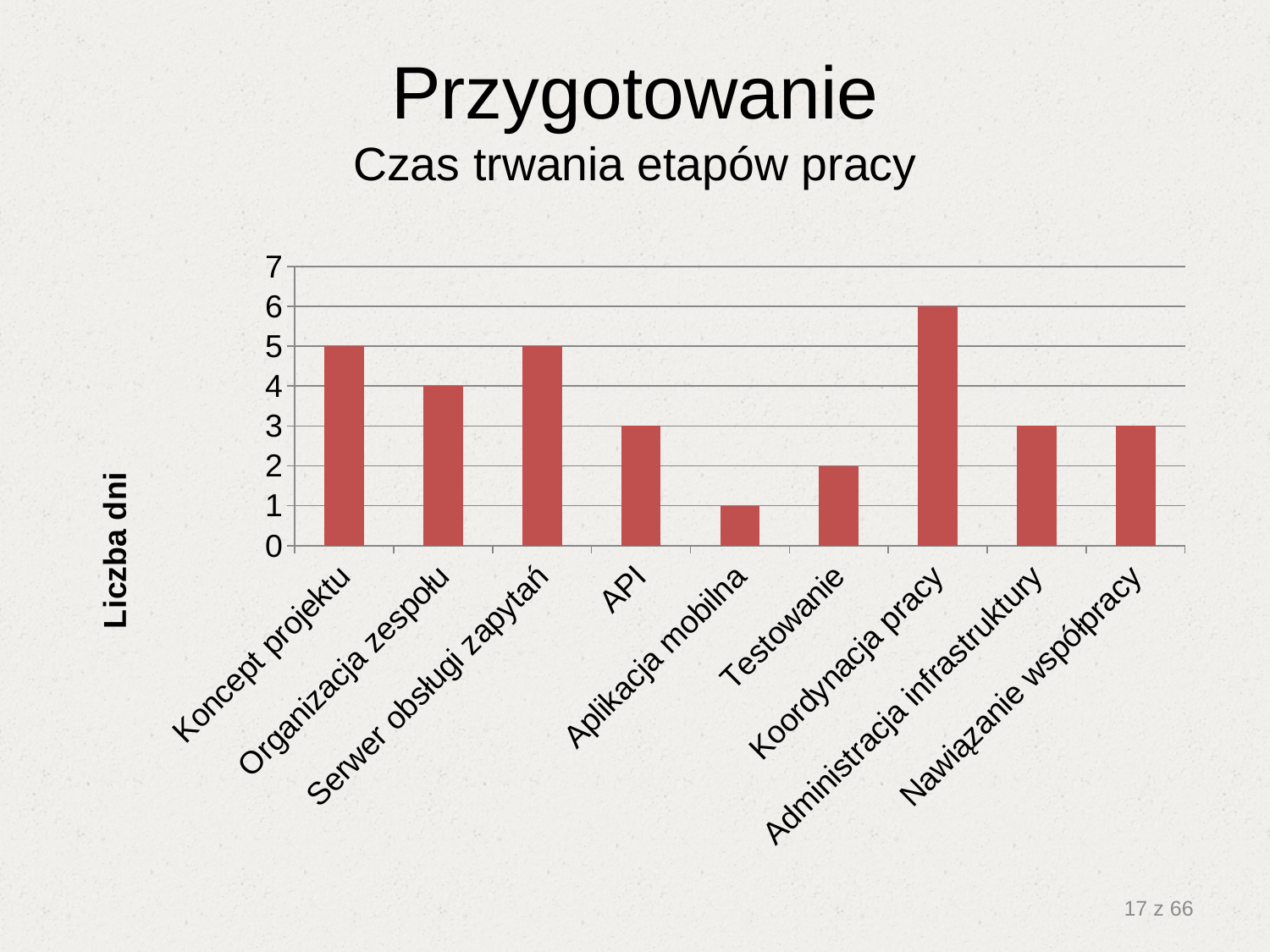

# Przygotowanie Czas trwania etapów pracy

### Chart

| Category | Czas trwania etapów przygotowania |
|---|---|
| Koncept projektu | 5.0 |
| Organizacja zespołu | 4.0 |
| Serwer obsługi zapytań | 5.0 |
| API | 3.0 |
| Aplikacja mobilna | 1.0 |
| Testowanie | 2.0 |
| Koordynacja pracy | 6.0 |
| Administracja infrastruktury | 3.0 |
| Nawiązanie współpracy | 3.0 |
17 z 66